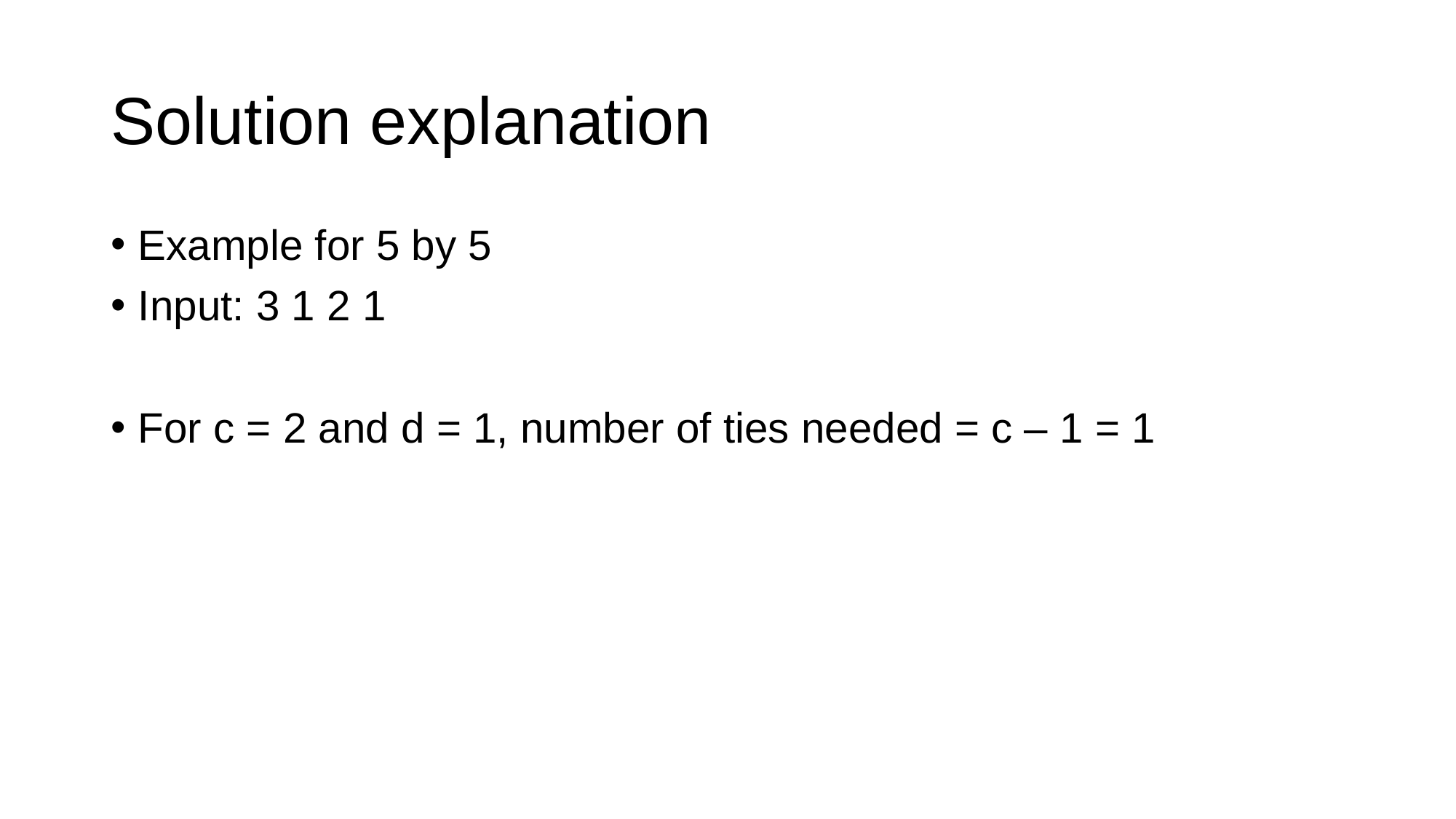

# Solution explanation
Example for 5 by 5
Input: 3 1 2 1

For c = 2 and d = 1, number of ties needed = c – 1 = 1